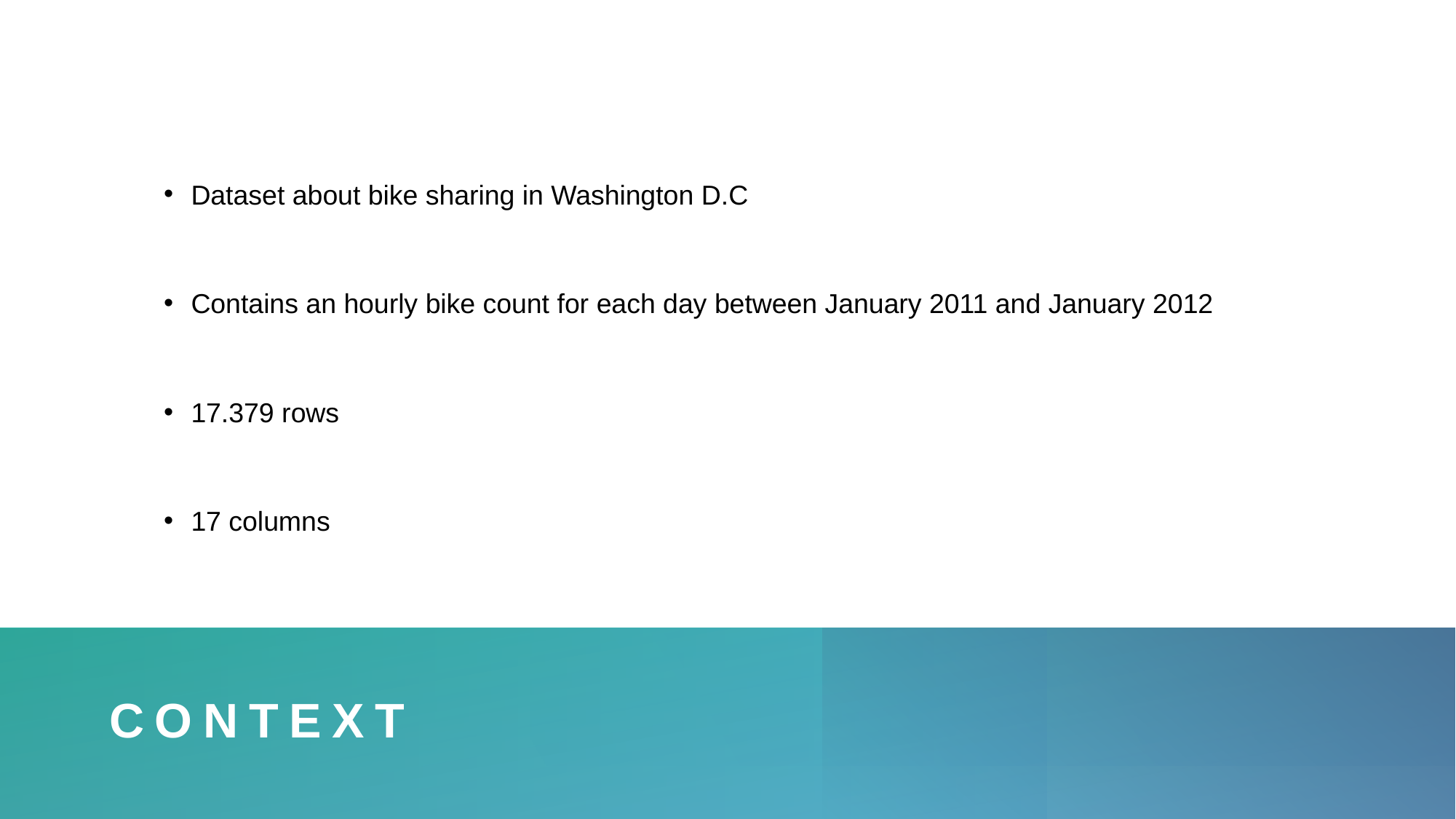

Dataset about bike sharing in Washington D.C

Contains an hourly bike count for each day between January 2011 and January 2012

17.379 rows

17 columns

# Context